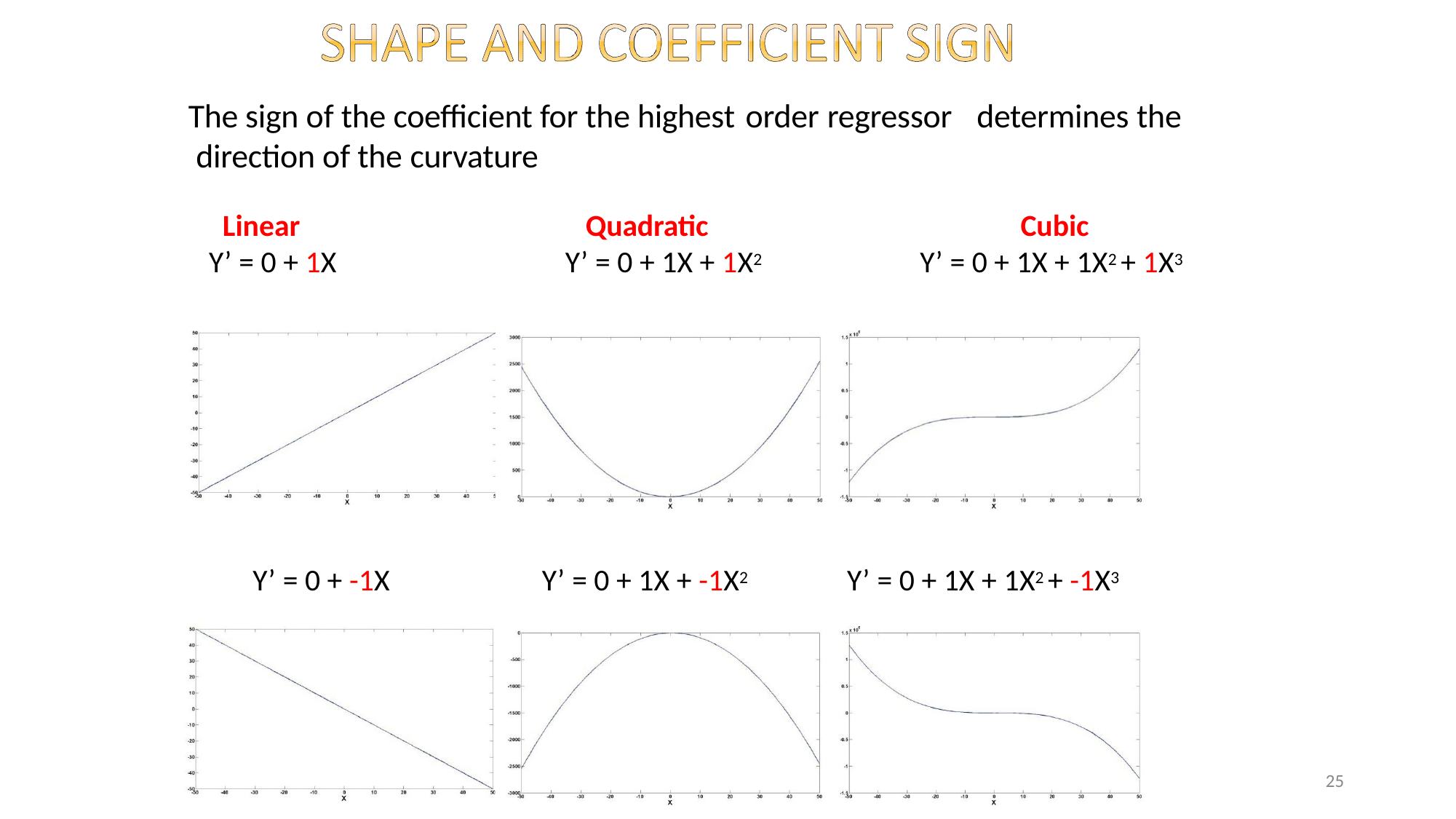

# The sign of the coefficient for the highest order regressor	determines the  direction of the curvature
| Linear | Quadratic | Cubic |
| --- | --- | --- |
| Y’ = 0 + 1X | Y’ = 0 + 1X + 1X2 | Y’ = 0 + 1X + 1X2 + 1X3 |

Y’ = 0 + -1X
Y’ = 0 + 1X + -1X2
Y’ = 0 + 1X + 1X2 + -1X3

25